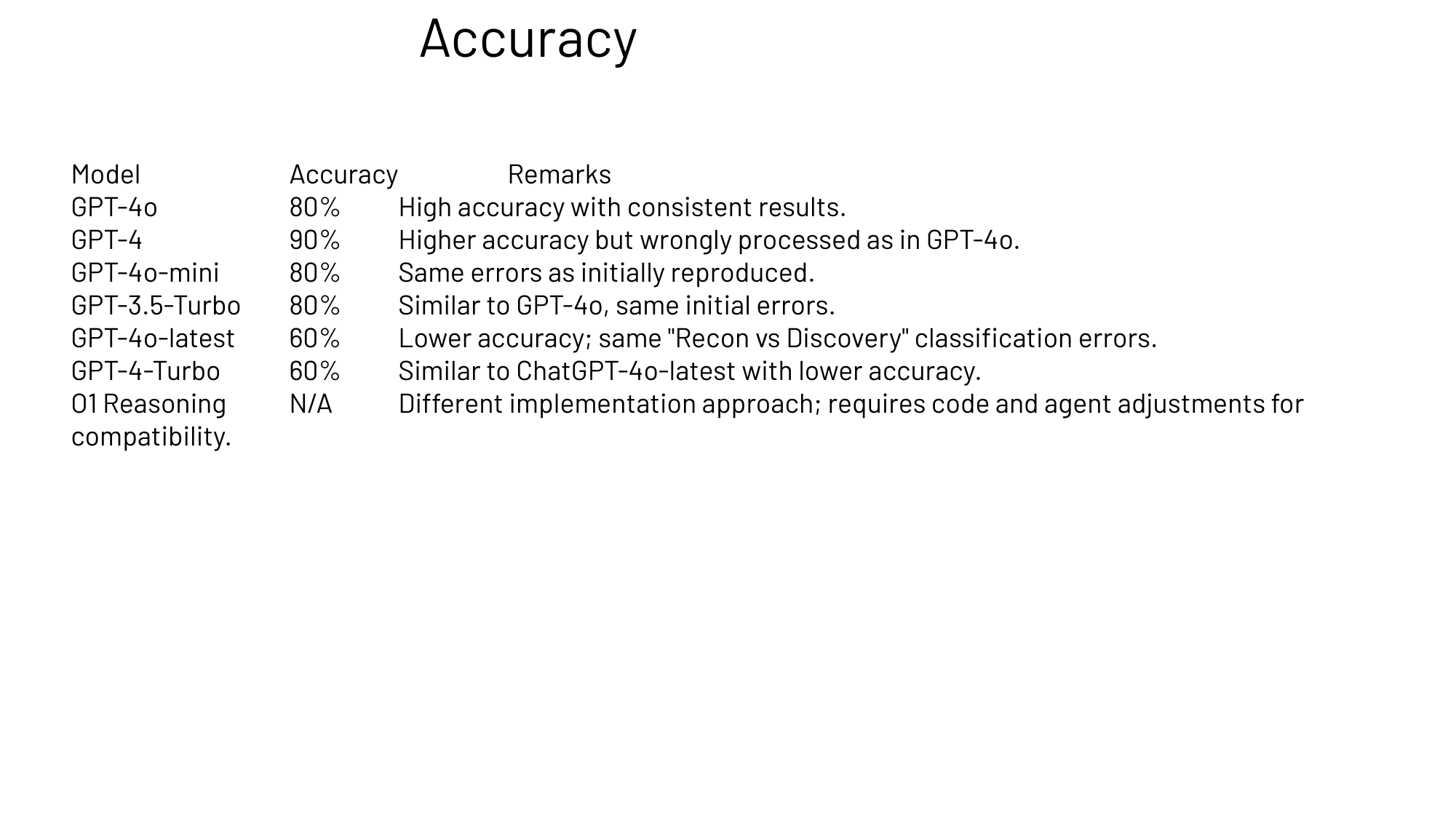

Accuracy

Model		Accuracy	Remarks
GPT-4o		80%	High accuracy with consistent results.
GPT-4		90%	Higher accuracy but wrongly processed as in GPT-4o.
GPT-4o-mini	80%	Same errors as initially reproduced.
GPT-3.5-Turbo	80%	Similar to GPT-4o, same initial errors.
GPT-4o-latest	60%	Lower accuracy; same "Recon vs Discovery" classification errors.
GPT-4-Turbo	60%	Similar to ChatGPT-4o-latest with lower accuracy.
O1 Reasoning 	N/A	Different implementation approach; requires code and agent adjustments for compatibility.